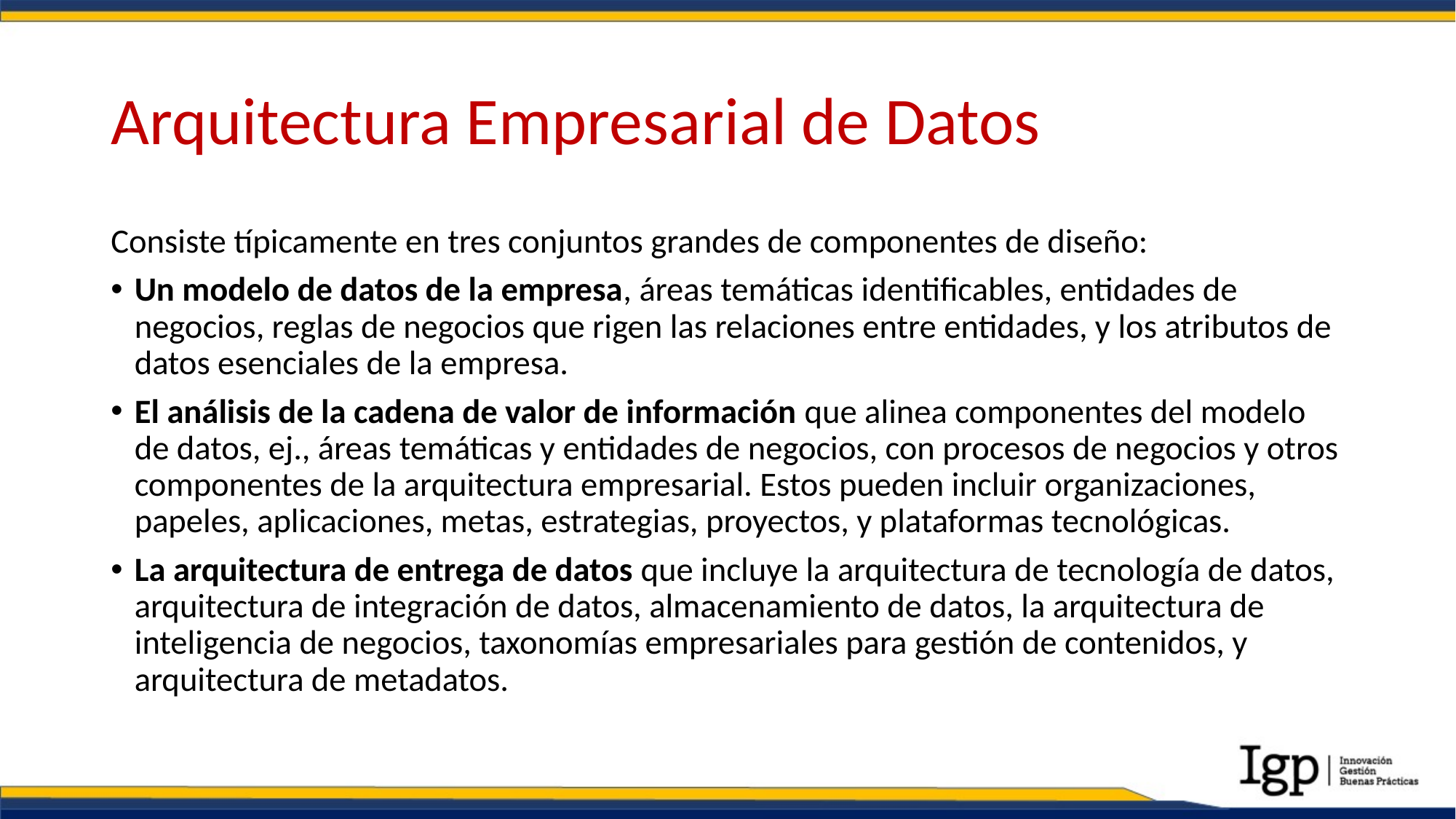

# Arquitectura Empresarial de Datos
Consiste típicamente en tres conjuntos grandes de componentes de diseño:
Un modelo de datos de la empresa, áreas temáticas identificables, entidades de negocios, reglas de negocios que rigen las relaciones entre entidades, y los atributos de datos esenciales de la empresa.
El análisis de la cadena de valor de información que alinea componentes del modelo de datos, ej., áreas temáticas y entidades de negocios, con procesos de negocios y otros componentes de la arquitectura empresarial. Estos pueden incluir organizaciones, papeles, aplicaciones, metas, estrategias, proyectos, y plataformas tecnológicas.
La arquitectura de entrega de datos que incluye la arquitectura de tecnología de datos, arquitectura de integración de datos, almacenamiento de datos, la arquitectura de inteligencia de negocios, taxonomías empresariales para gestión de contenidos, y arquitectura de metadatos.